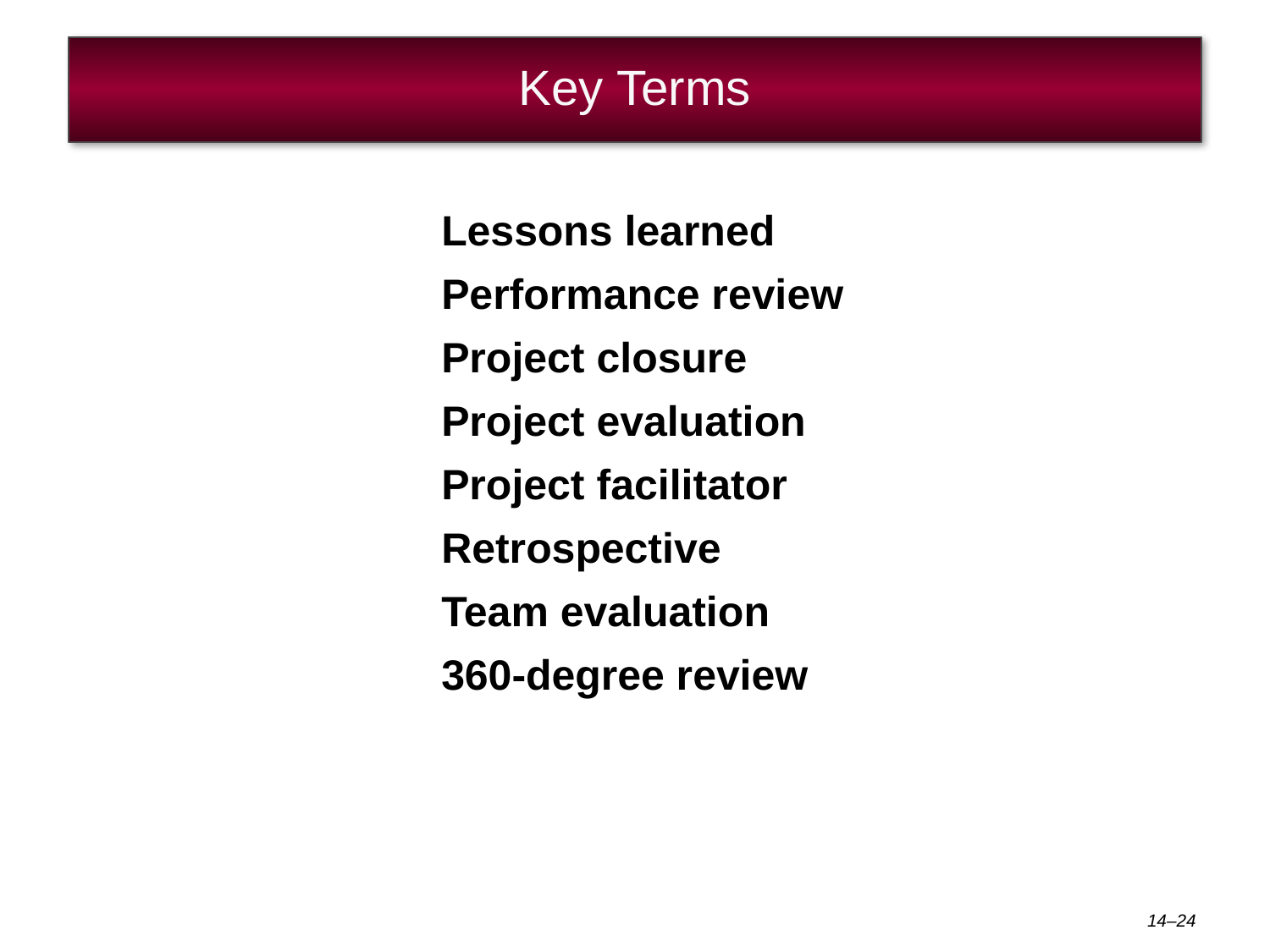

# Key Terms
Lessons learned
Performance review
Project closure
Project evaluation
Project facilitator
Retrospective
Team evaluation
360-degree review
14–24